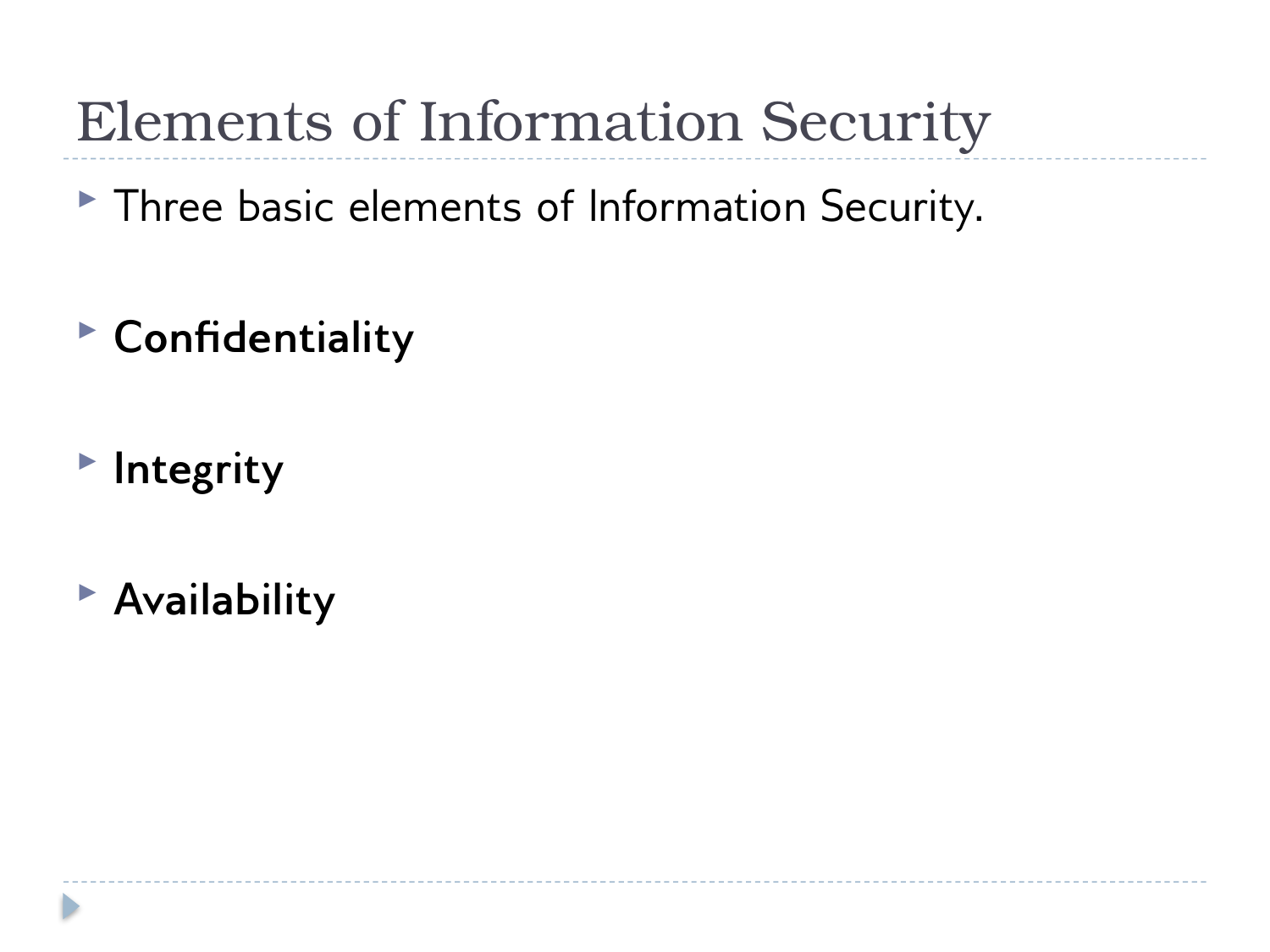

# Elements of Information Security
Three basic elements of Information Security.

Confidentiality

Integrity

Availability